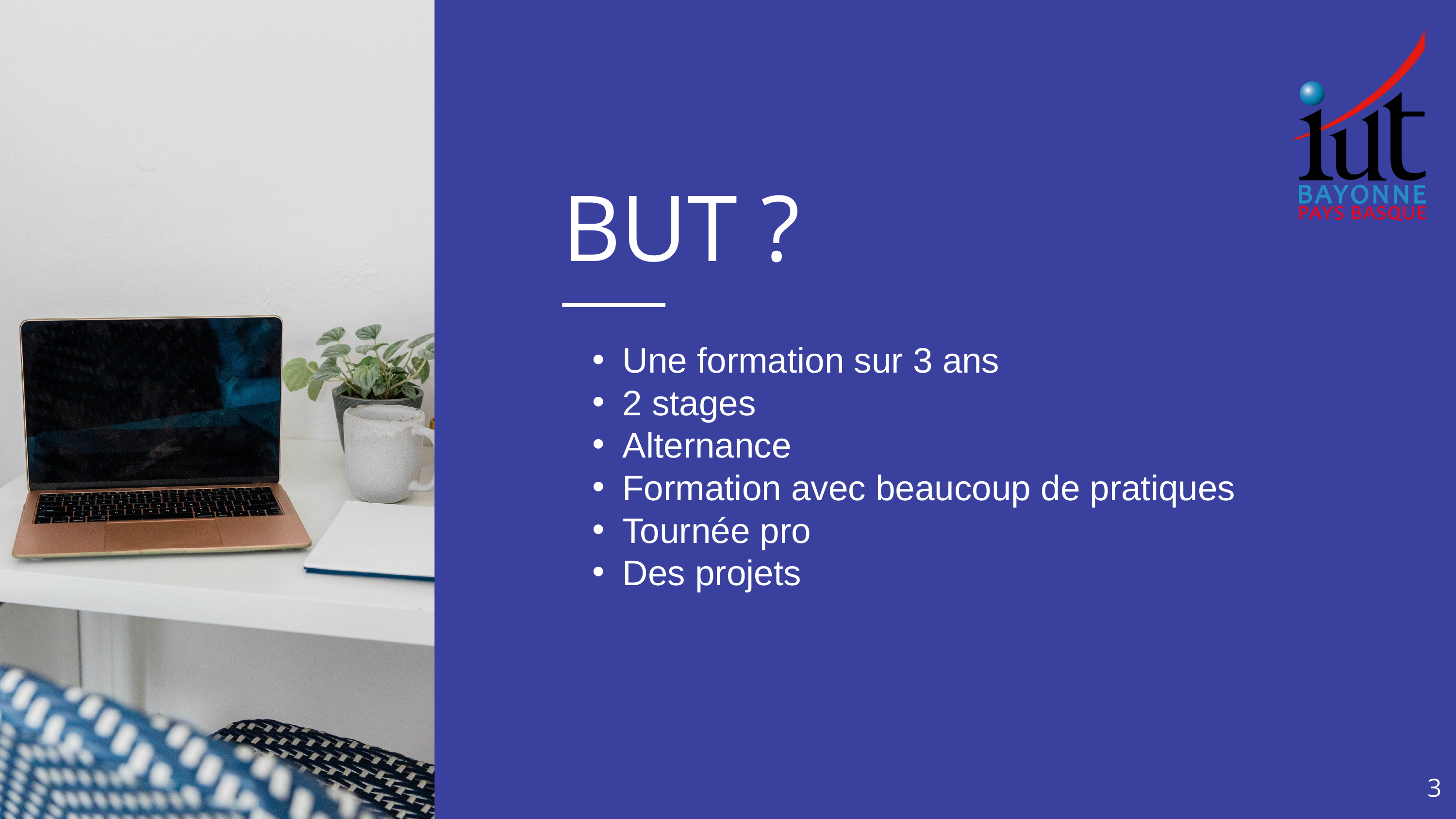

BUT ?

Une formation sur 3 ans
2 stages
Alternance
Formation avec beaucoup de pratiques
Tournée pro
Des projets

3